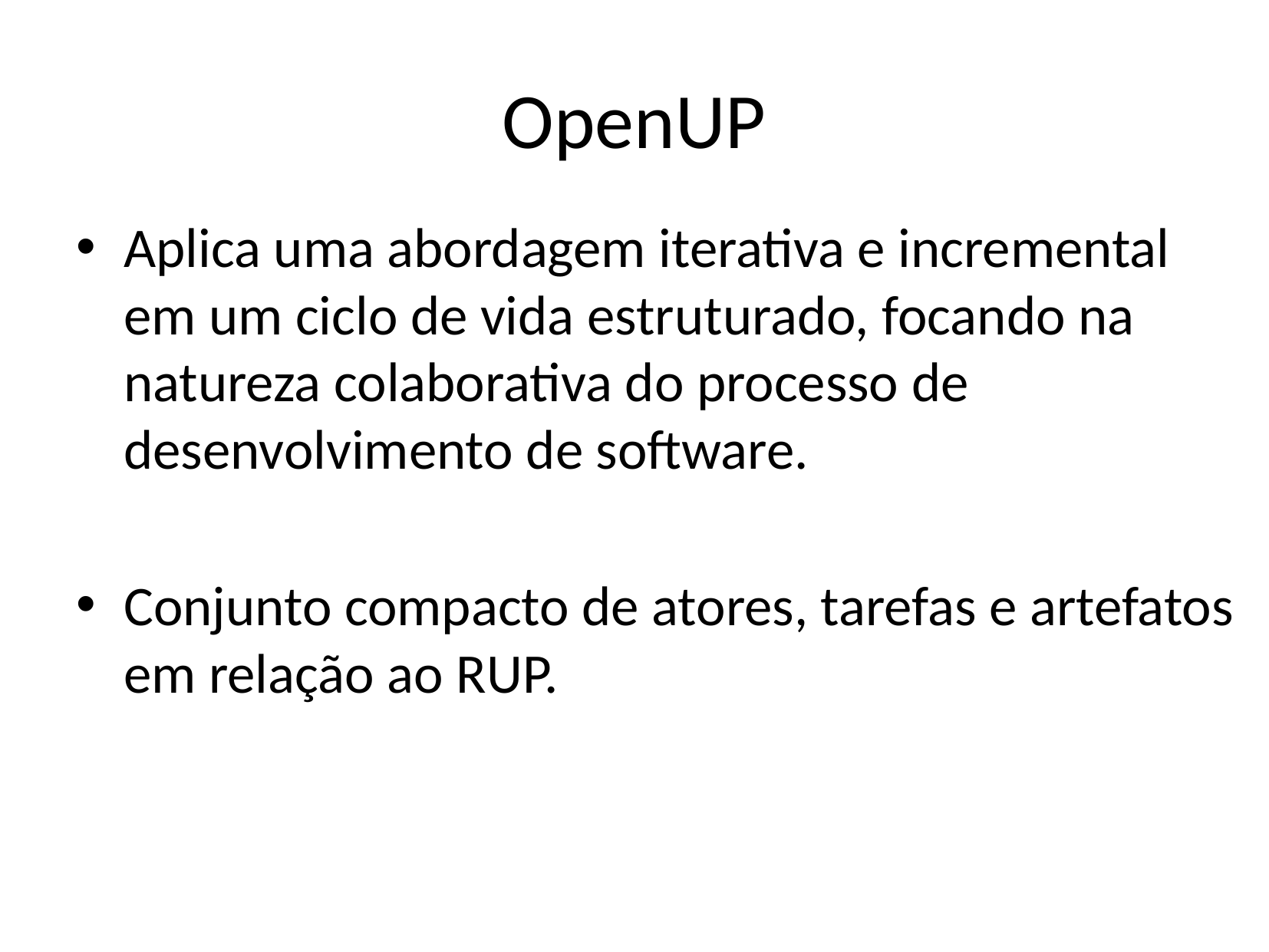

# OpenUP
Aplica uma abordagem iterativa e incremental em um ciclo de vida estruturado, focando na natureza colaborativa do processo de desenvolvimento de software.

Conjunto compacto de atores, tarefas e artefatos em relação ao RUP.